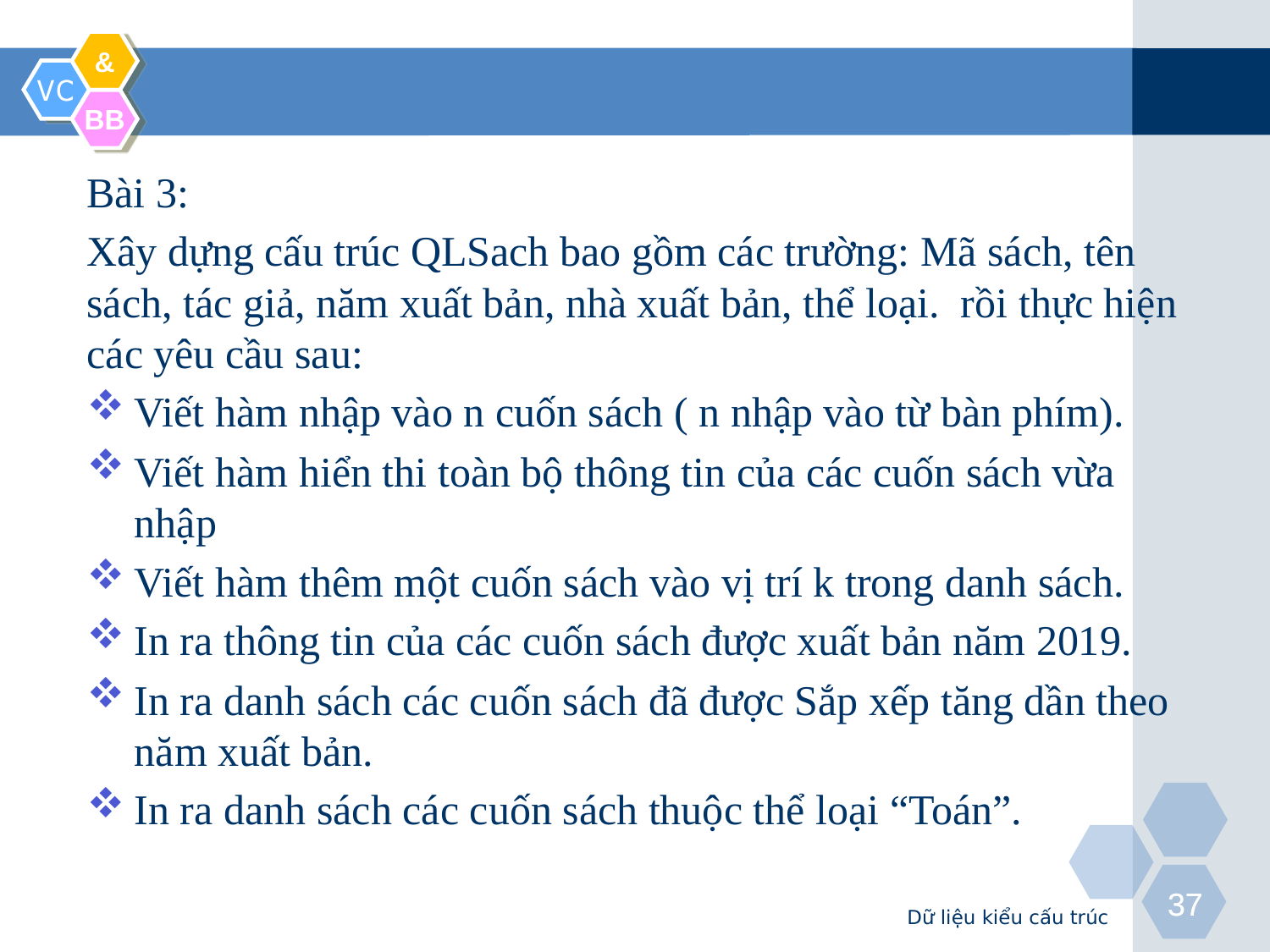

#
Bài 3:
Xây dựng cấu trúc QLSach bao gồm các trường: Mã sách, tên sách, tác giả, năm xuất bản, nhà xuất bản, thể loại.  rồi thực hiện các yêu cầu sau:
Viết hàm nhập vào n cuốn sách ( n nhập vào từ bàn phím).
Viết hàm hiển thi toàn bộ thông tin của các cuốn sách vừa nhập
Viết hàm thêm một cuốn sách vào vị trí k trong danh sách.
In ra thông tin của các cuốn sách được xuất bản năm 2019.
In ra danh sách các cuốn sách đã được Sắp xếp tăng dần theo năm xuất bản.
In ra danh sách các cuốn sách thuộc thể loại “Toán”.

Dữ liệu kiểu cấu trúc